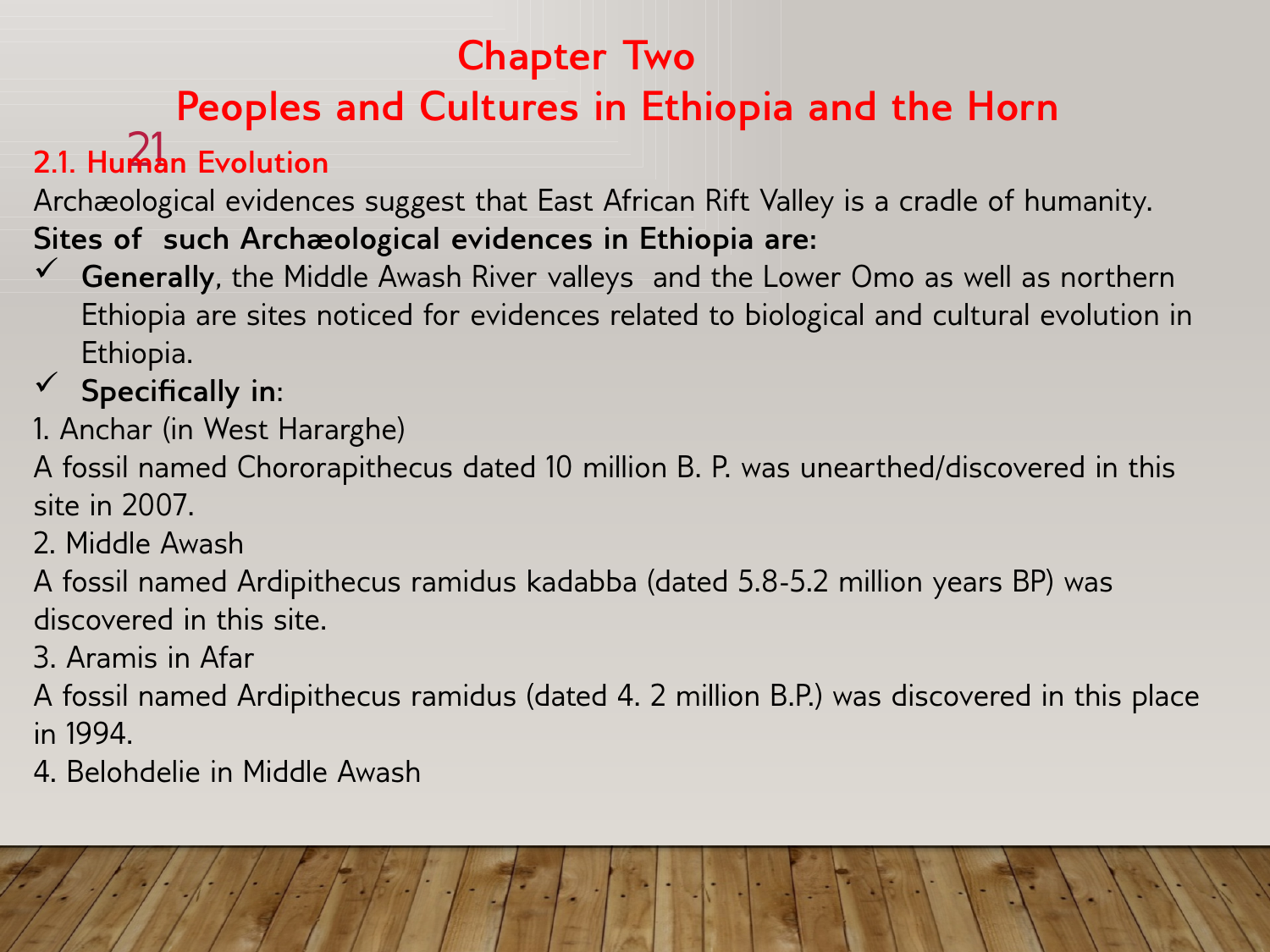

Chapter Two
      Peoples and Cultures in Ethiopia and the Horn

2.1. Human Evolution
Archaeological evidences suggest that East African Rift Valley is a cradle of humanity.
Sites of  such Archaeological evidences in Ethiopia are:
Generally, the Middle Awash River valleys  and the Lower Omo as well as northern Ethiopia are sites noticed for evidences related to biological and cultural evolution in Ethiopia.
Specifically in:
1. Anchar (in West Hararghe)
A fossil named Chororapithecus dated 10 million B. P. was unearthed/discovered in this site in 2007.
2. Middle Awash
A fossil named Ardipithecus ramidus kadabba (dated 5.8-5.2 million years BP) was discovered in this site.
3. Aramis in Afar
A fossil named Ardipithecus ramidus (dated 4. 2 million B.P.) was discovered in this place in 1994.
4. Belohdelie in Middle Awash

21